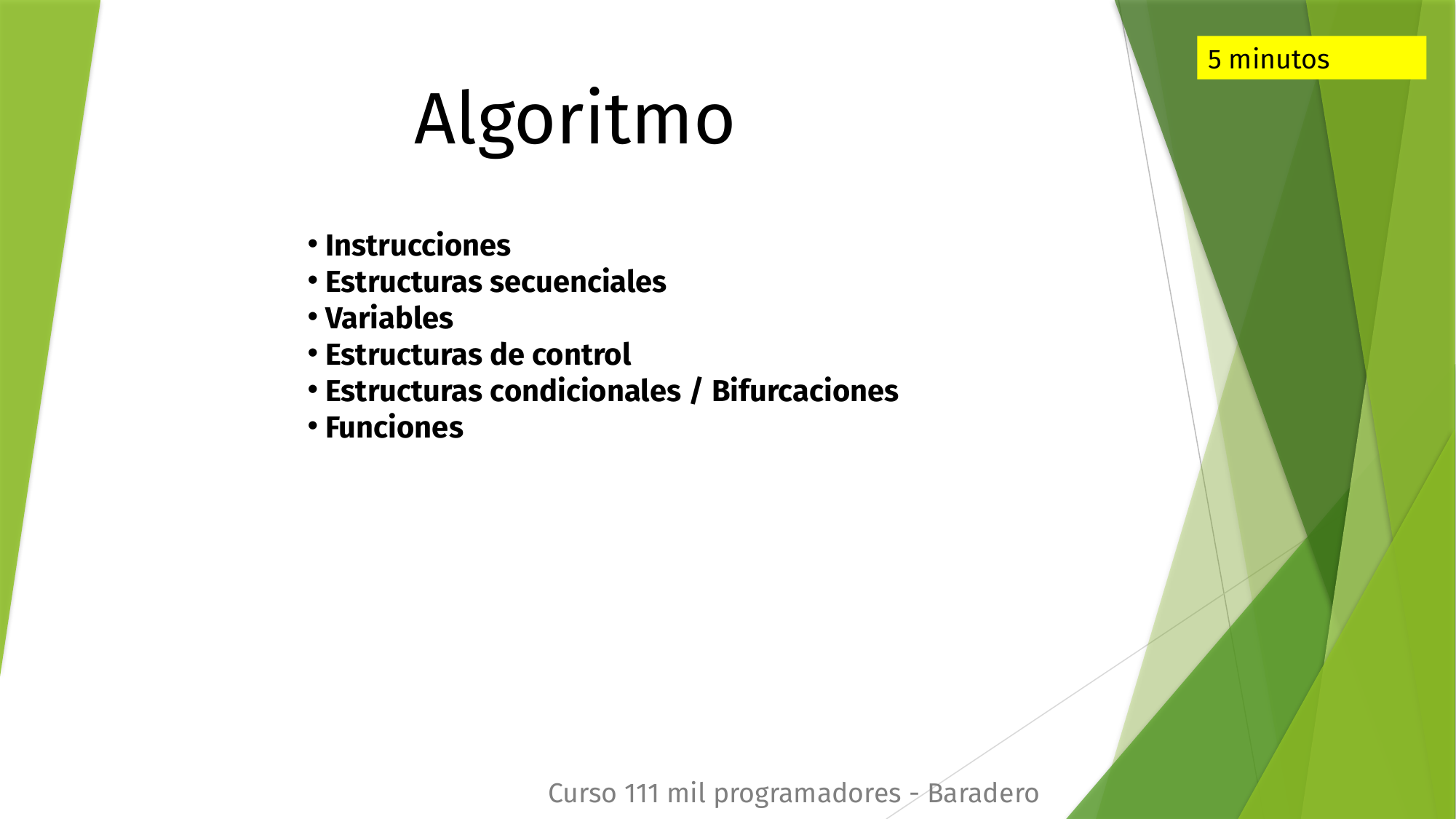

# Algoritmo
5 minutos

 Instrucciones
 Estructuras secuenciales
 Variables
 Estructuras de control
 Estructuras condicionales / Bifurcaciones
 Funciones

Curso 111 mil programadores - Baradero